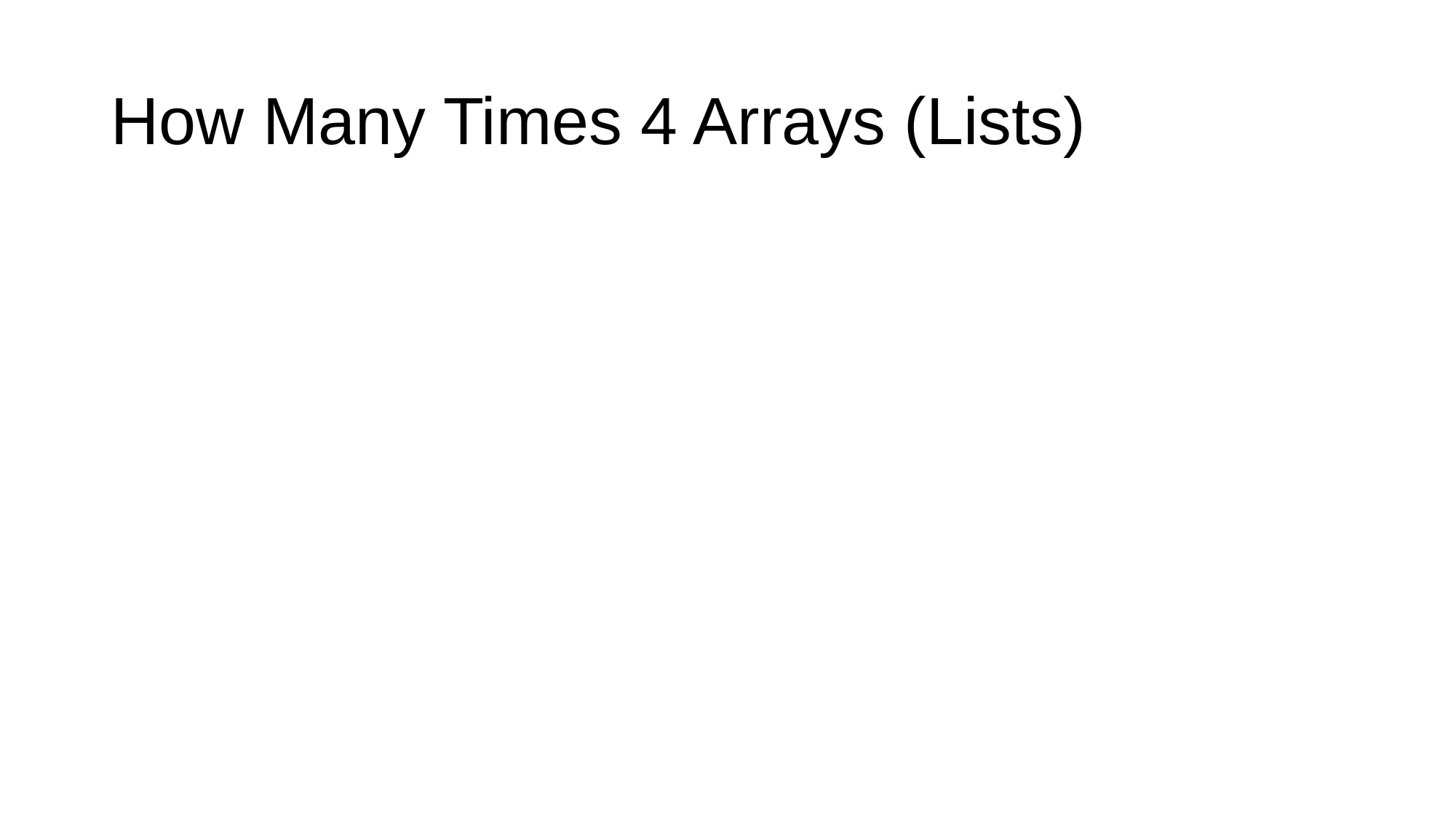

# How Many Times 4 Arrays (Lists)